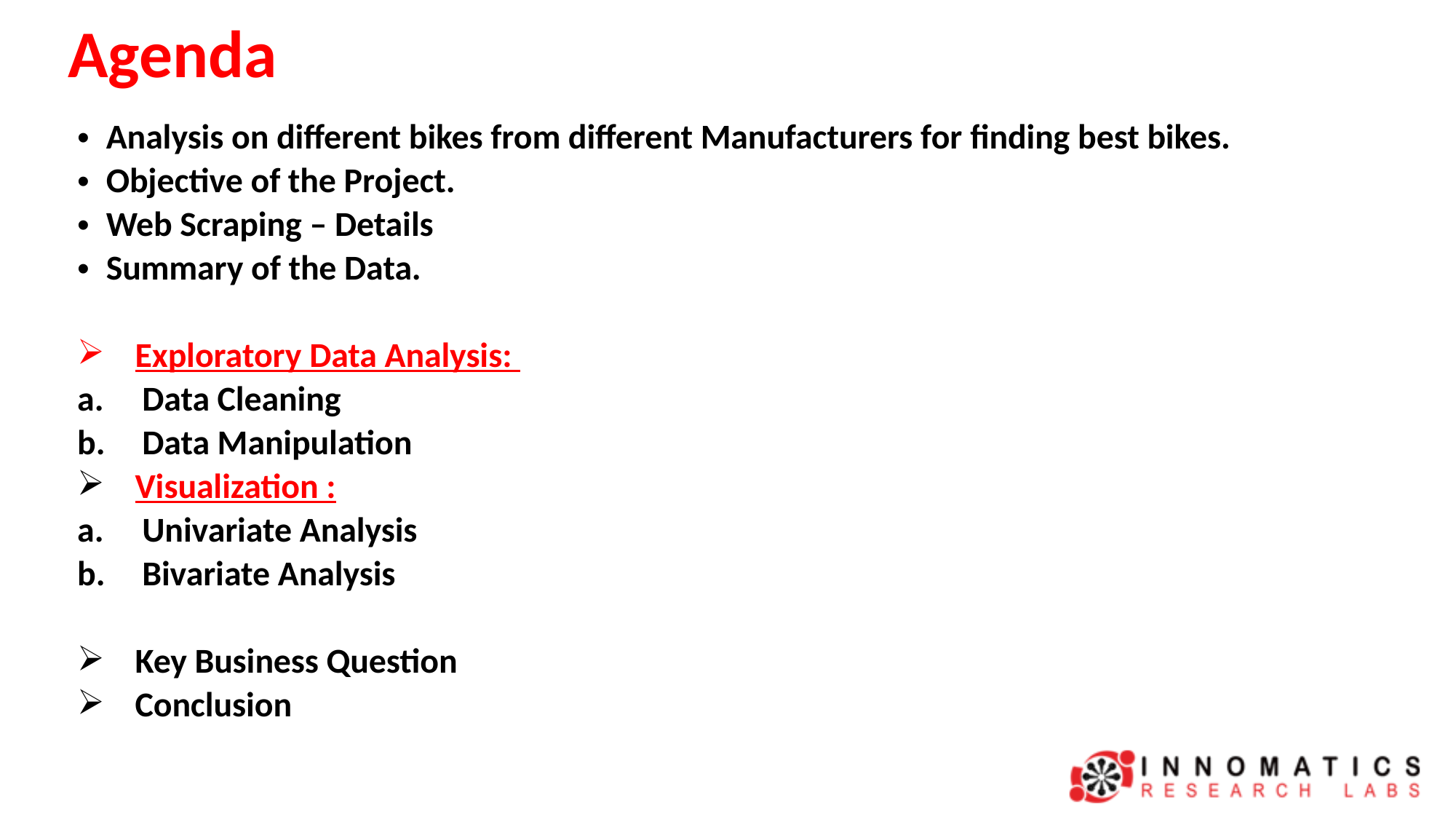

# Agenda
Analysis on different bikes from different Manufacturers for finding best bikes.
Objective of the Project.
Web Scraping – Details
Summary of the Data.

Exploratory Data Analysis:
Data Cleaning
Data Manipulation
Visualization :
Univariate Analysis
Bivariate Analysis

Key Business Question
Conclusion